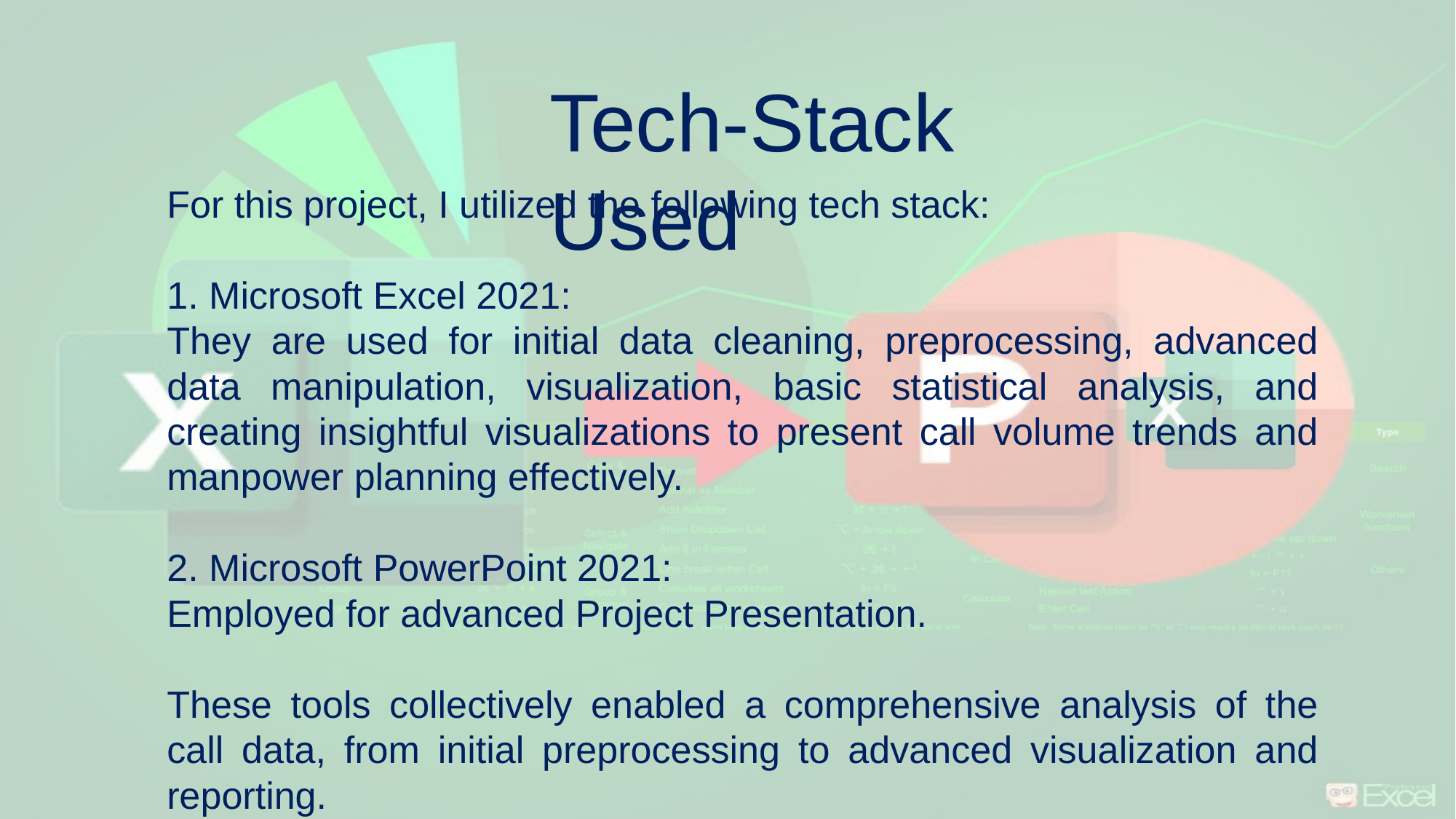

Tech-Stack Used
For this project, I utilized the following tech stack:

1. Microsoft Excel 2021:
They are used for initial data cleaning, preprocessing, advanced data manipulation, visualization, basic statistical analysis, and creating insightful visualizations to present call volume trends and manpower planning effectively.

2. Microsoft PowerPoint 2021:
Employed for advanced Project Presentation.

These tools collectively enabled a comprehensive analysis of the call data, from initial preprocessing to advanced visualization and reporting.